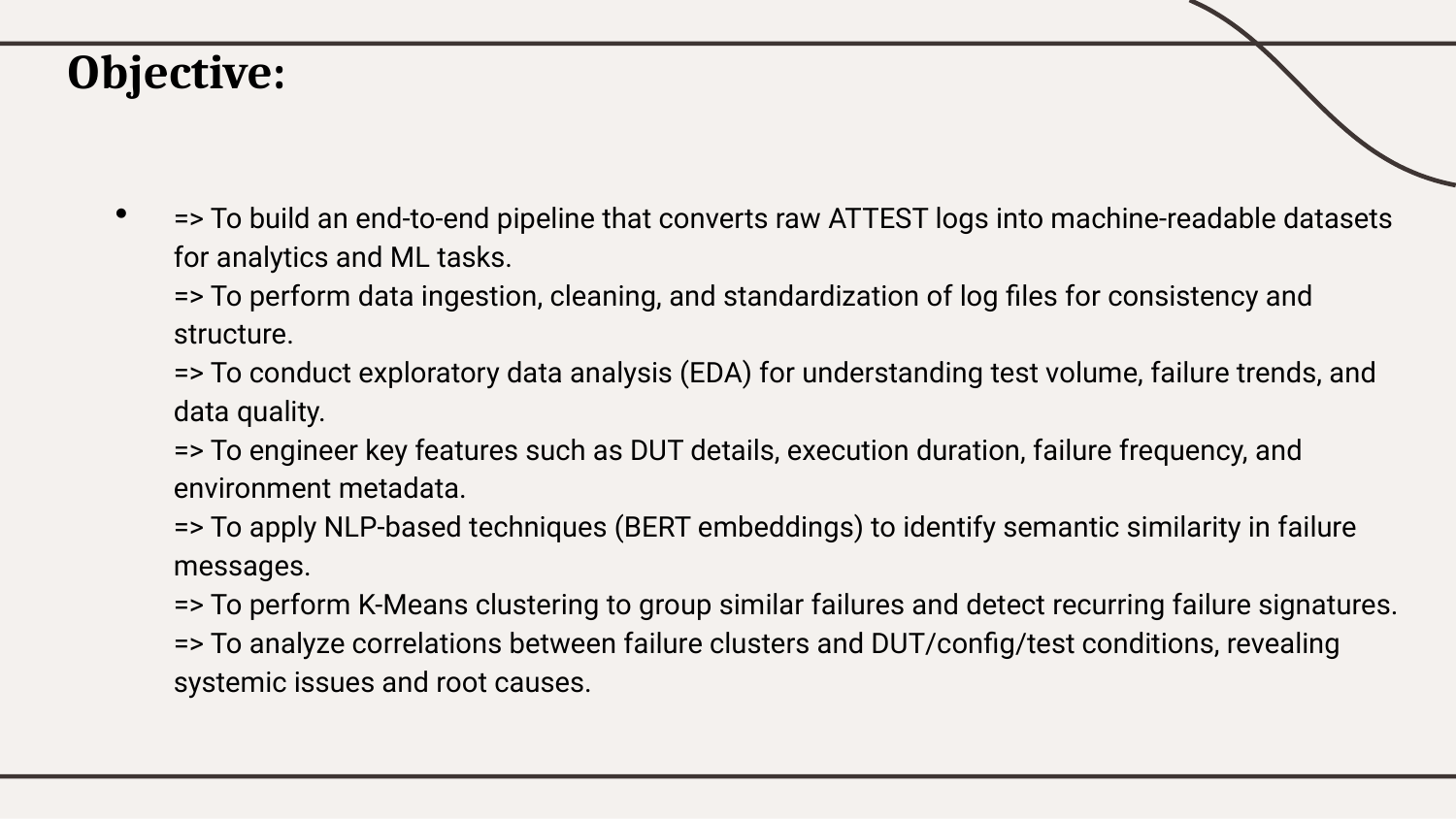

# Objective:
=> To build an end-to-end pipeline that converts raw ATTEST logs into machine-readable datasets for analytics and ML tasks.
=> To perform data ingestion, cleaning, and standardization of log files for consistency and structure.
=> To conduct exploratory data analysis (EDA) for understanding test volume, failure trends, and data quality.
=> To engineer key features such as DUT details, execution duration, failure frequency, and environment metadata.
=> To apply NLP-based techniques (BERT embeddings) to identify semantic similarity in failure messages.
=> To perform K-Means clustering to group similar failures and detect recurring failure signatures.
=> To analyze correlations between failure clusters and DUT/config/test conditions, revealing systemic issues and root causes.